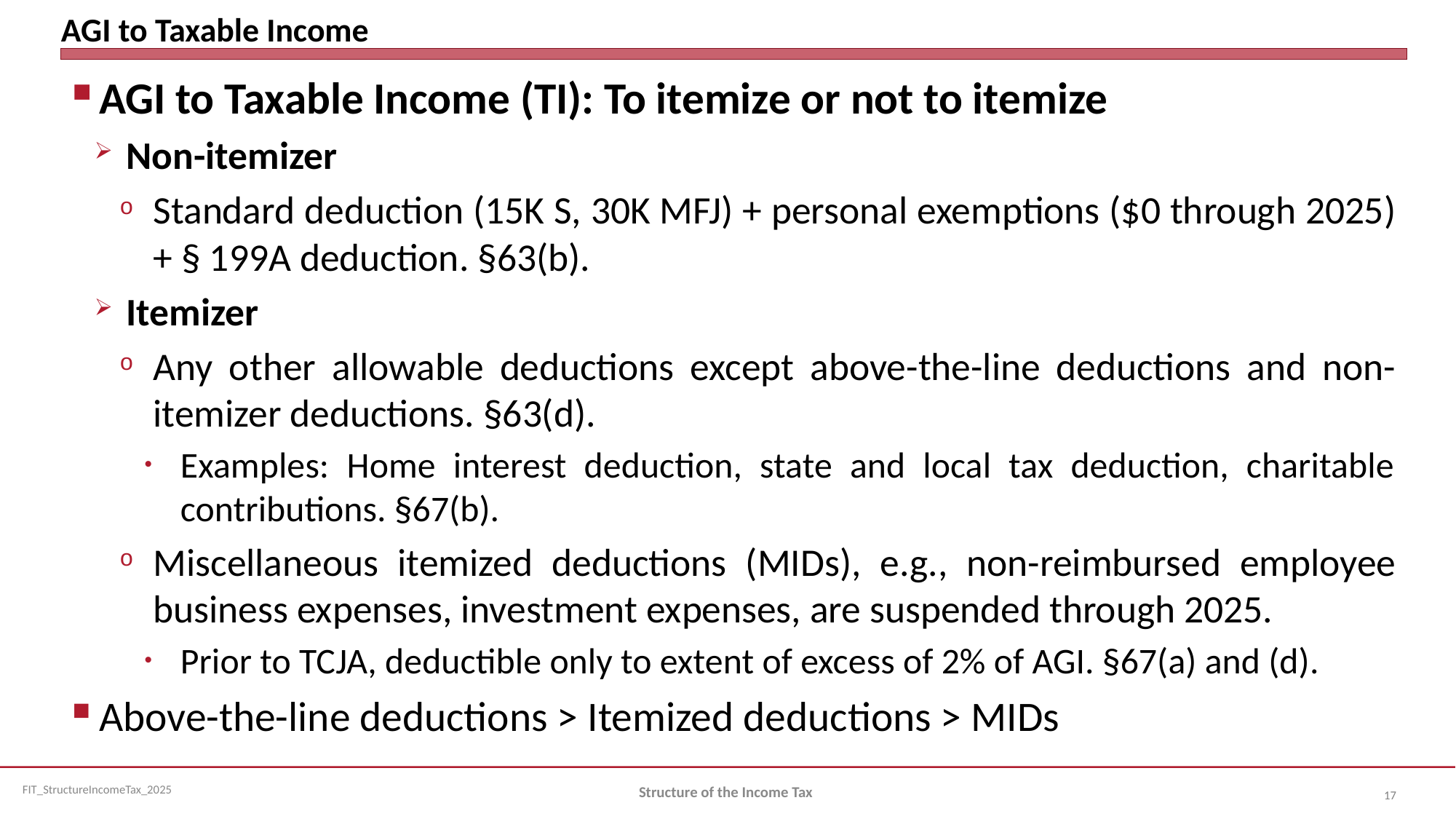

# AGI to Taxable Income
AGI to Taxable Income (TI): To itemize or not to itemize
Non-itemizer
Standard deduction (15K S, 30K MFJ) + personal exemptions ($0 through 2025) + § 199A deduction. §63(b).
Itemizer
Any other allowable deductions except above-the-line deductions and non-itemizer deductions. §63(d).
Examples: Home interest deduction, state and local tax deduction, charitable contributions. §67(b).
Miscellaneous itemized deductions (MIDs), e.g., non-reimbursed employee business expenses, investment expenses, are suspended through 2025.
Prior to TCJA, deductible only to extent of excess of 2% of AGI. §67(a) and (d).
Above-the-line deductions > Itemized deductions > MIDs

Structure of the Income Tax
17